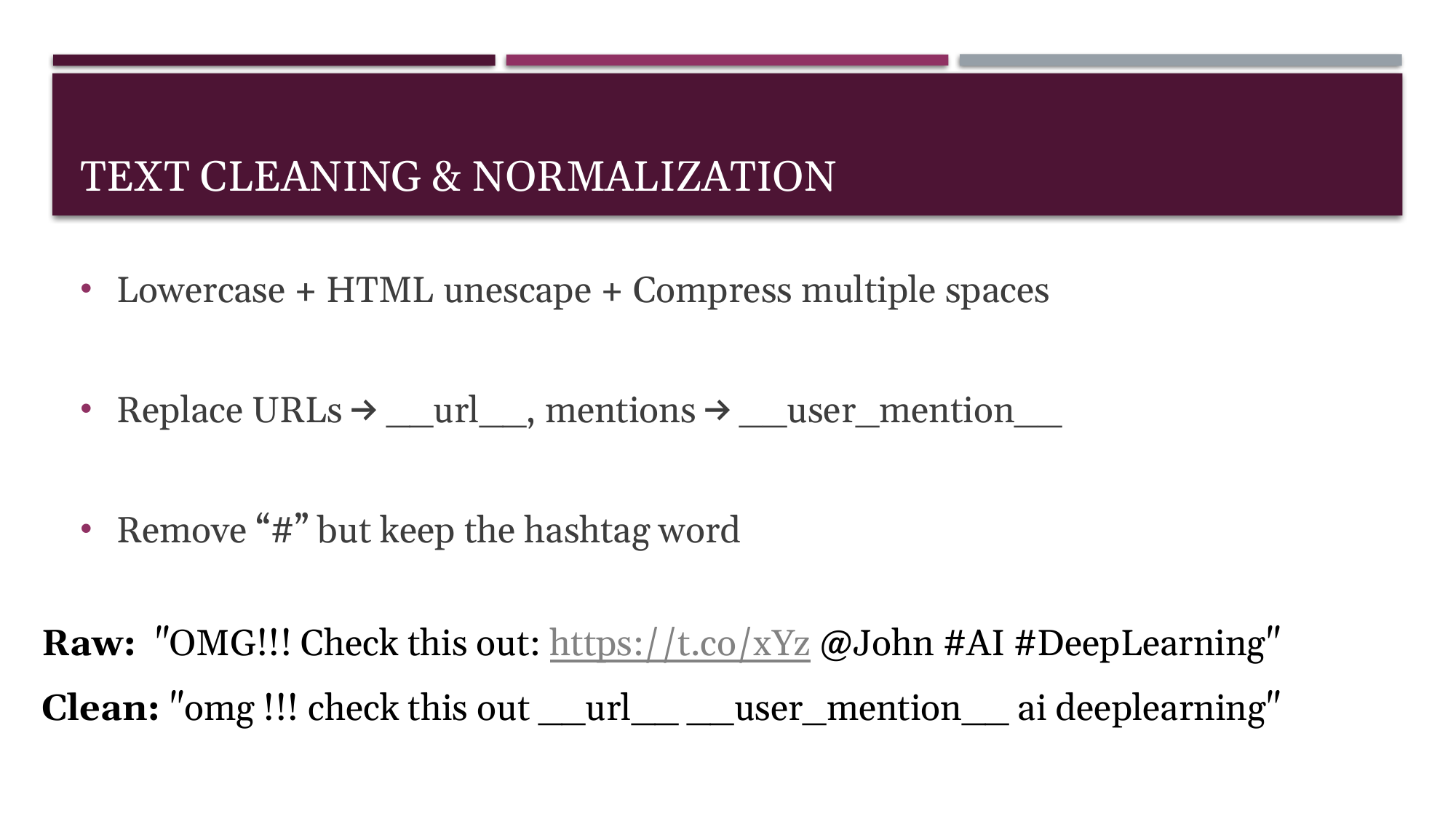

# Text Cleaning & Normalization
Lowercase + HTML unescape + Compress multiple spaces

Replace URLs → __url__, mentions → __user_mention__

Remove “#” but keep the hashtag word

Raw:  "OMG!!! Check this out: https://t.co/xYz @John #AI #DeepLearning"

Clean: "omg !!! check this out __url__ __user_mention__ ai deeplearning"